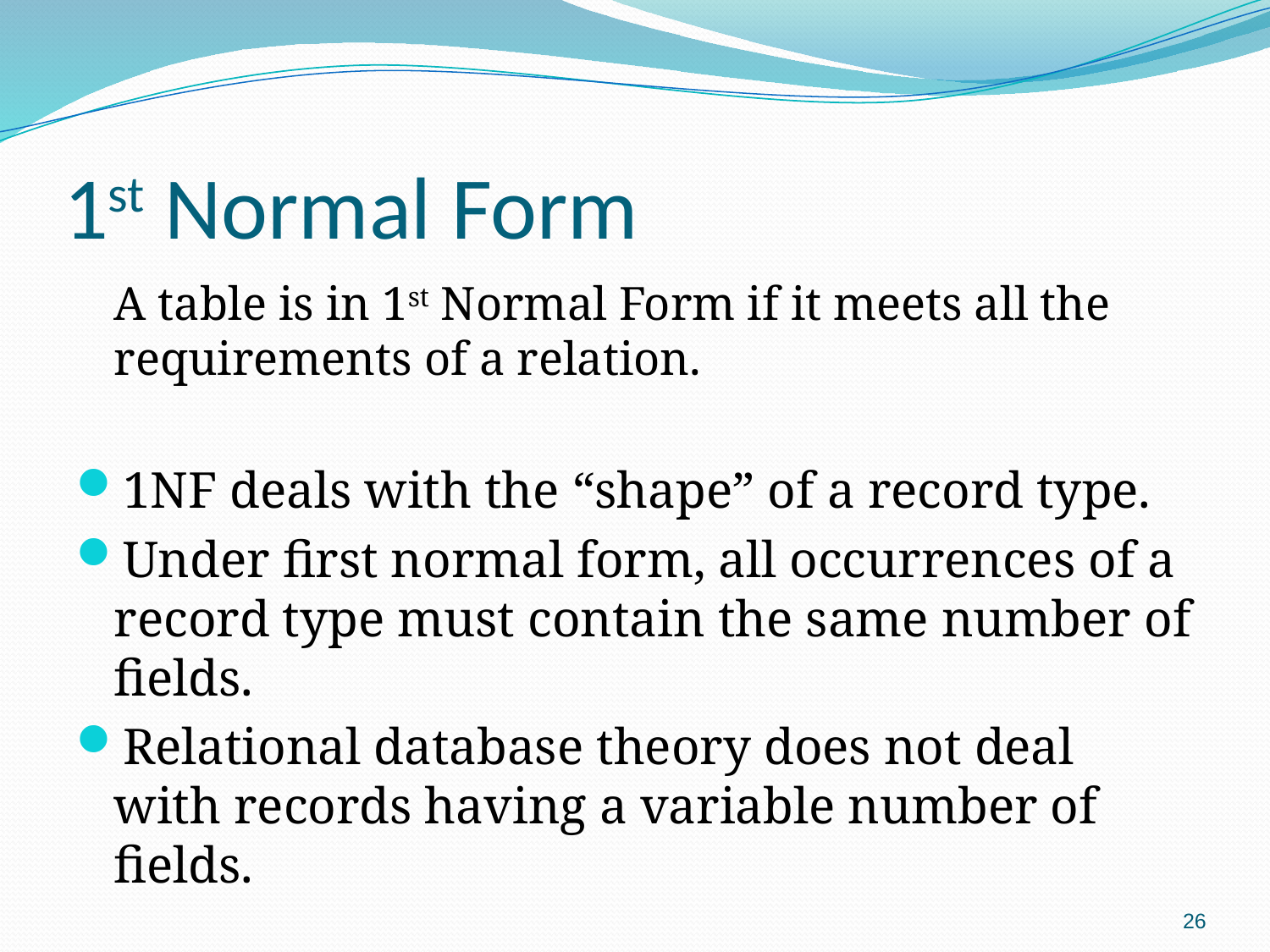

# 1st Normal Form
	A table is in 1st Normal Form if it meets all the requirements of a relation.

1NF deals with the “shape” of a record type.
Under first normal form, all occurrences of a record type must contain the same number of fields.
Relational database theory does not deal with records having a variable number of fields.
26